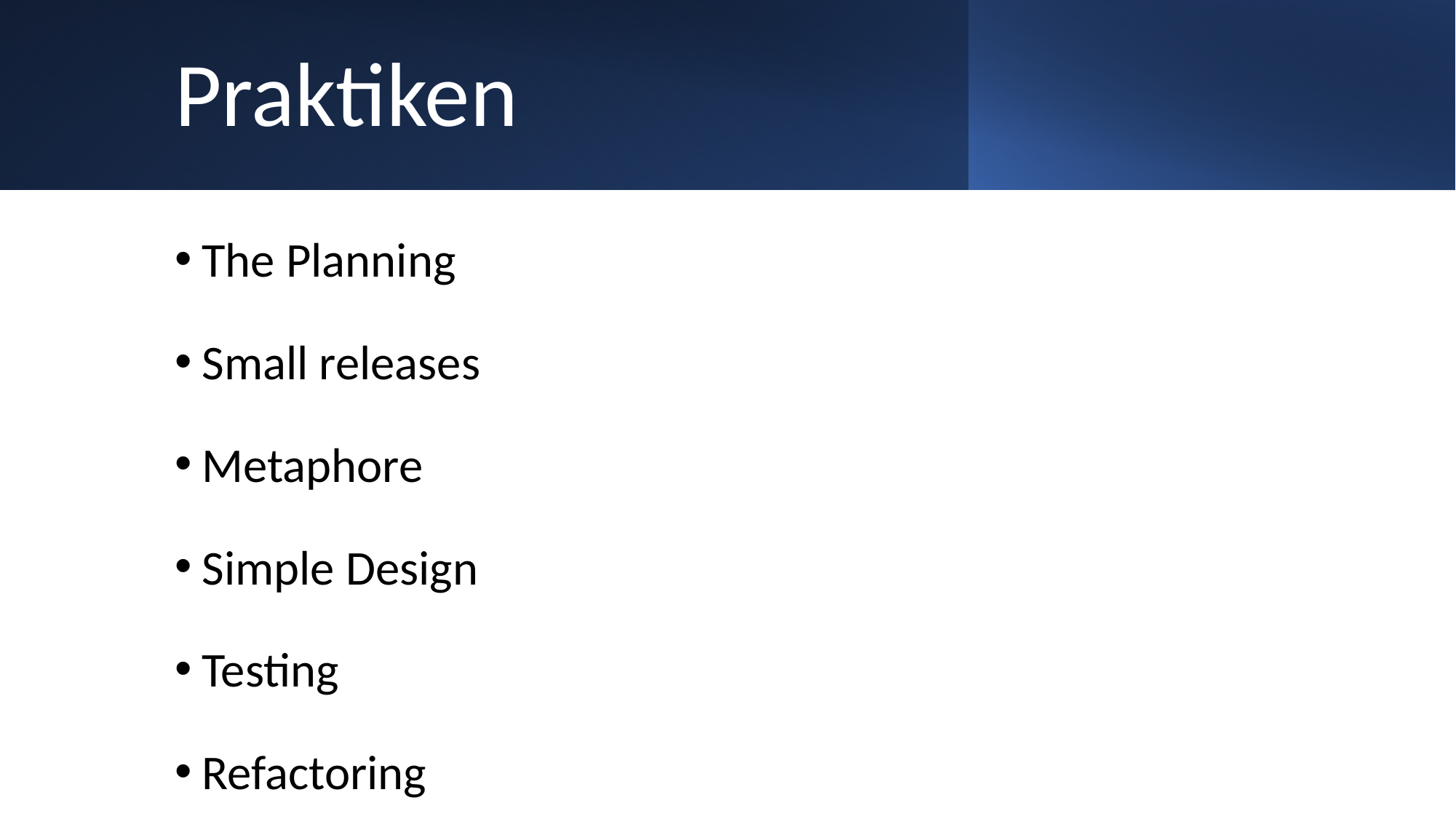

# Praktiken
The Planning
Small releases
Metaphore
Simple Design
Testing
Refactoring